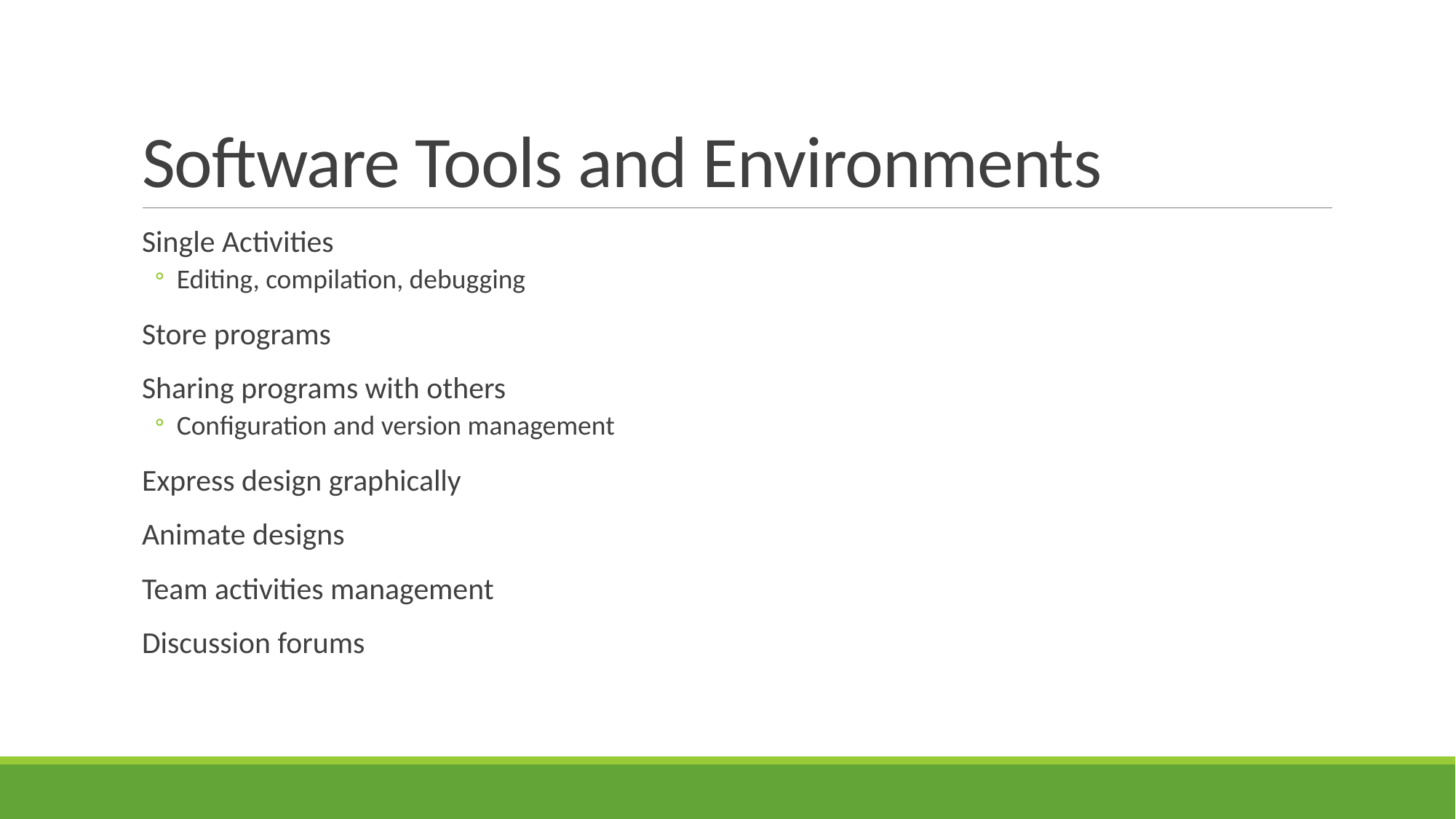

# Software Tools and Environments
Single Activities
Editing, compilation, debugging
Store programs
Sharing programs with others
Configuration and version management
Express design graphically
Animate designs
Team activities management
Discussion forums